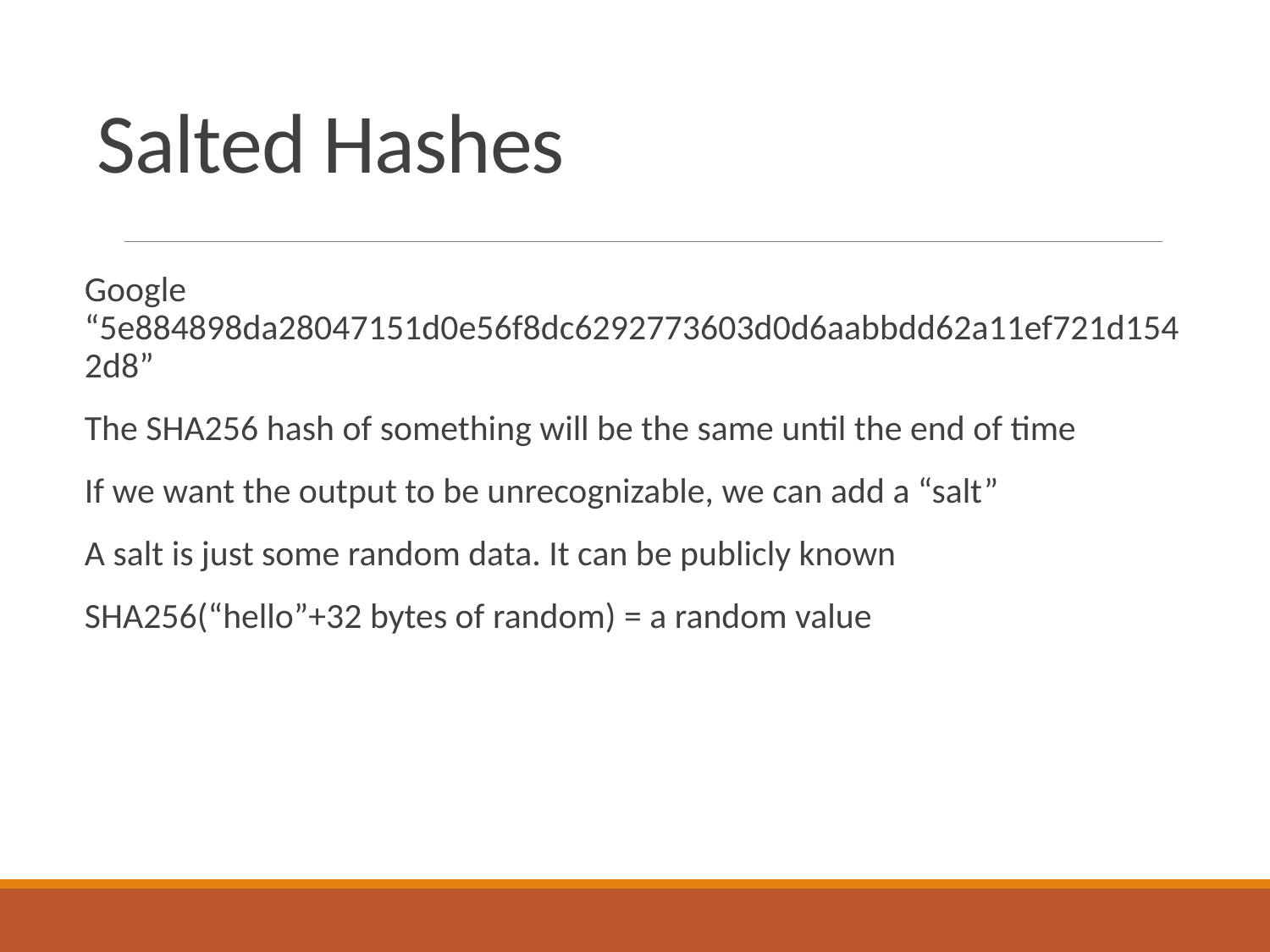

# Salted Hashes
Google “5e884898da28047151d0e56f8dc6292773603d0d6aabbdd62a11ef721d1542d8”
The SHA256 hash of something will be the same until the end of time
If we want the output to be unrecognizable, we can add a “salt”
A salt is just some random data. It can be publicly known
SHA256(“hello”+32 bytes of random) = a random value